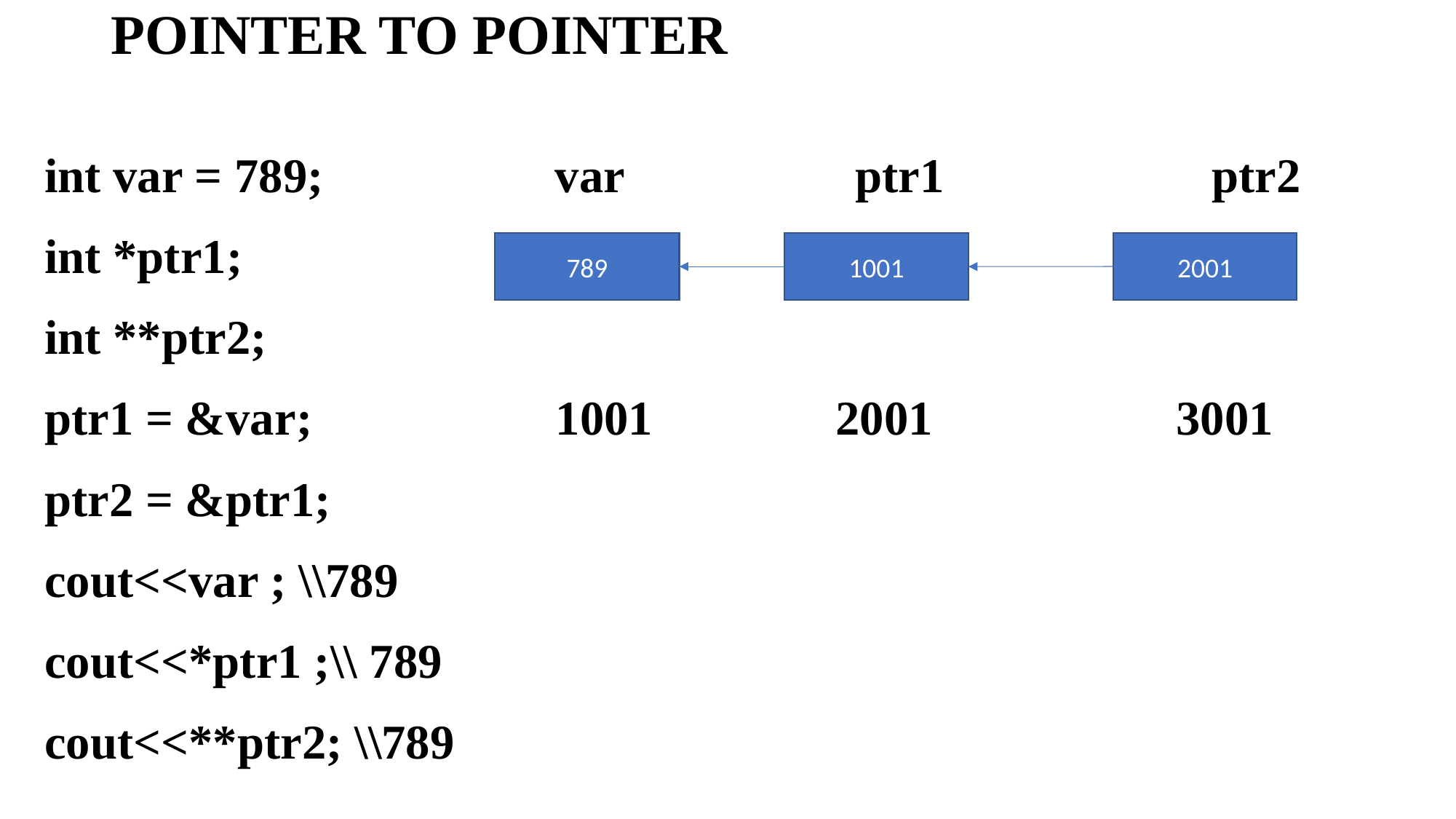

# POINTER TO POINTER
| int var = 789; var ptr1 ptr2 int \*ptr1; int \*\*ptr2; ptr1 = &var; 1001 2001 3001 ptr2 = &ptr1; cout<<var ; \\789 cout<<\*ptr1 ;\\ 789 cout<<\*\*ptr2; \\789 |
| --- |
789
1001
2001